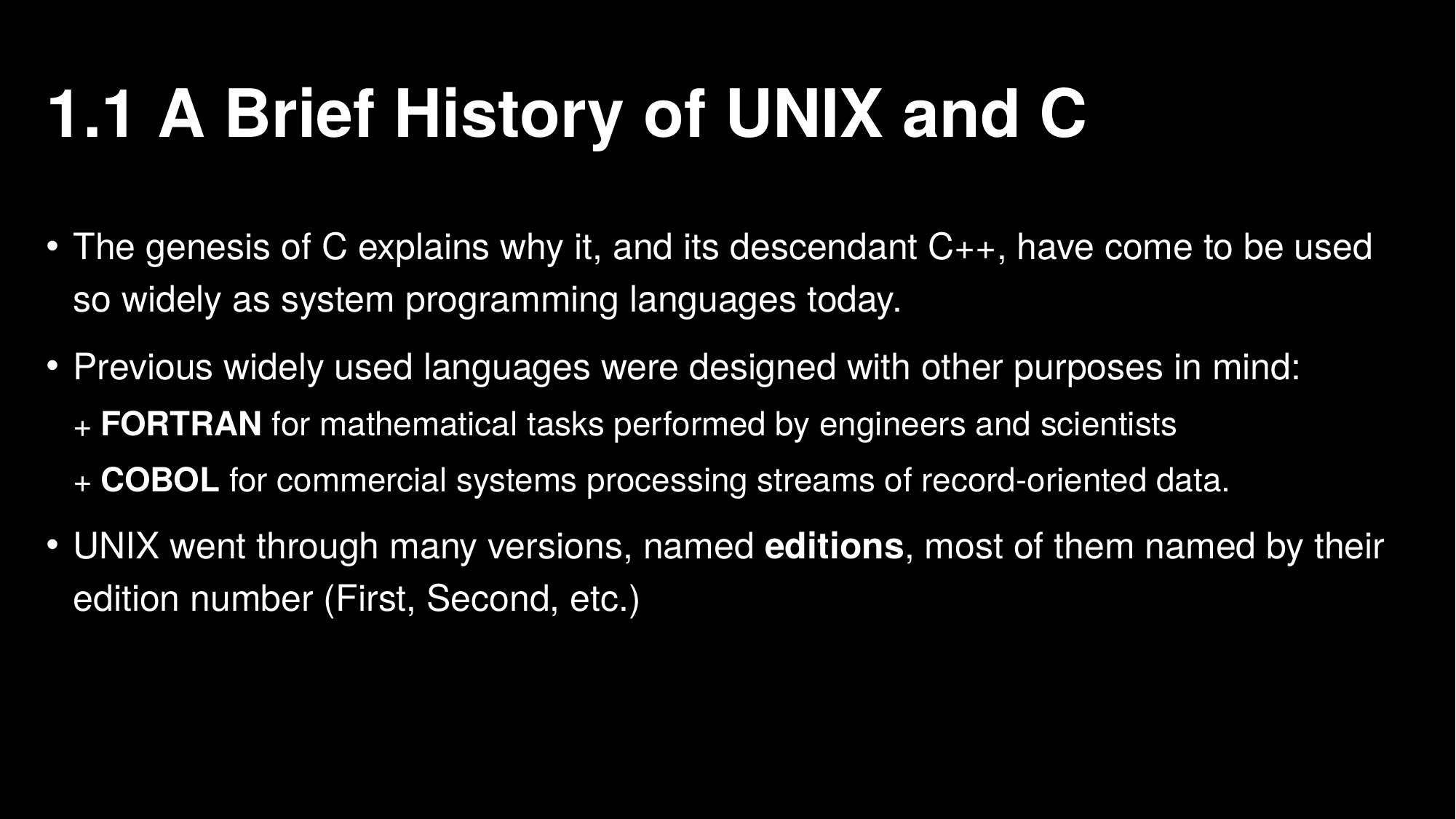

# 1.1 A Brief History of UNIX and C
The genesis of C explains why it, and its descendant C++, have come to be used so widely as system programming languages today.
Previous widely used languages were designed with other purposes in mind:
FORTRAN for mathematical tasks performed by engineers and scientists
COBOL for commercial systems processing streams of record-oriented data.
UNIX went through many versions, named editions, most of them named by their edition number (First, Second, etc.)